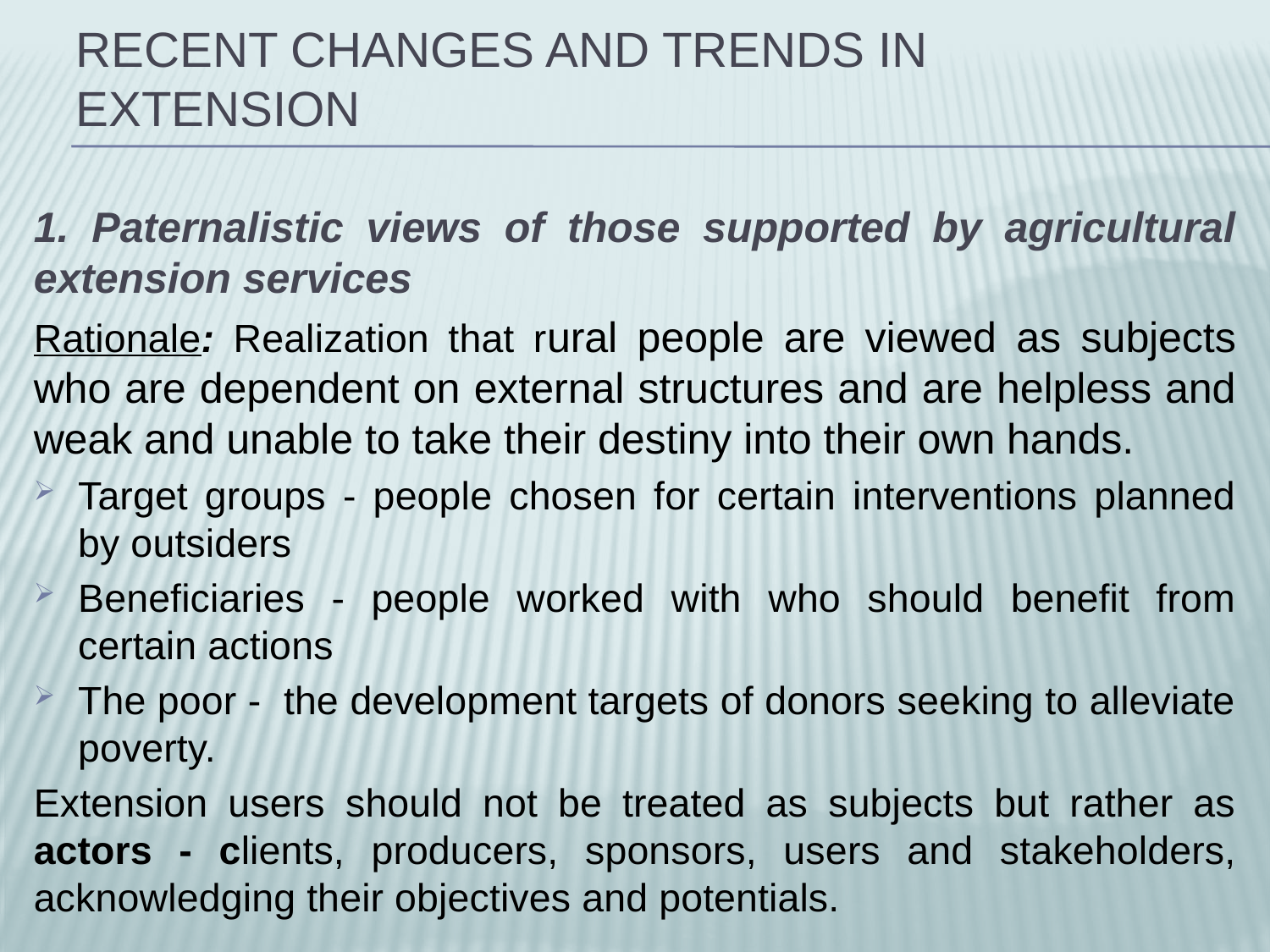

# RECENT CHANGES AND TRENDS IN EXTENSION

1. Paternalistic views of those supported by agricultural extension services
Rationale: Realization that rural people are viewed as subjects who are dependent on external structures and are helpless and weak and unable to take their destiny into their own hands.
Target groups - people chosen for certain interventions planned by outsiders
Beneficiaries - people worked with who should benefit from certain actions
The poor -  the development targets of donors seeking to alleviate poverty.
Extension users should not be treated as subjects but rather as actors - clients, producers, sponsors, users and stakeholders, acknowledging their objectives and potentials.